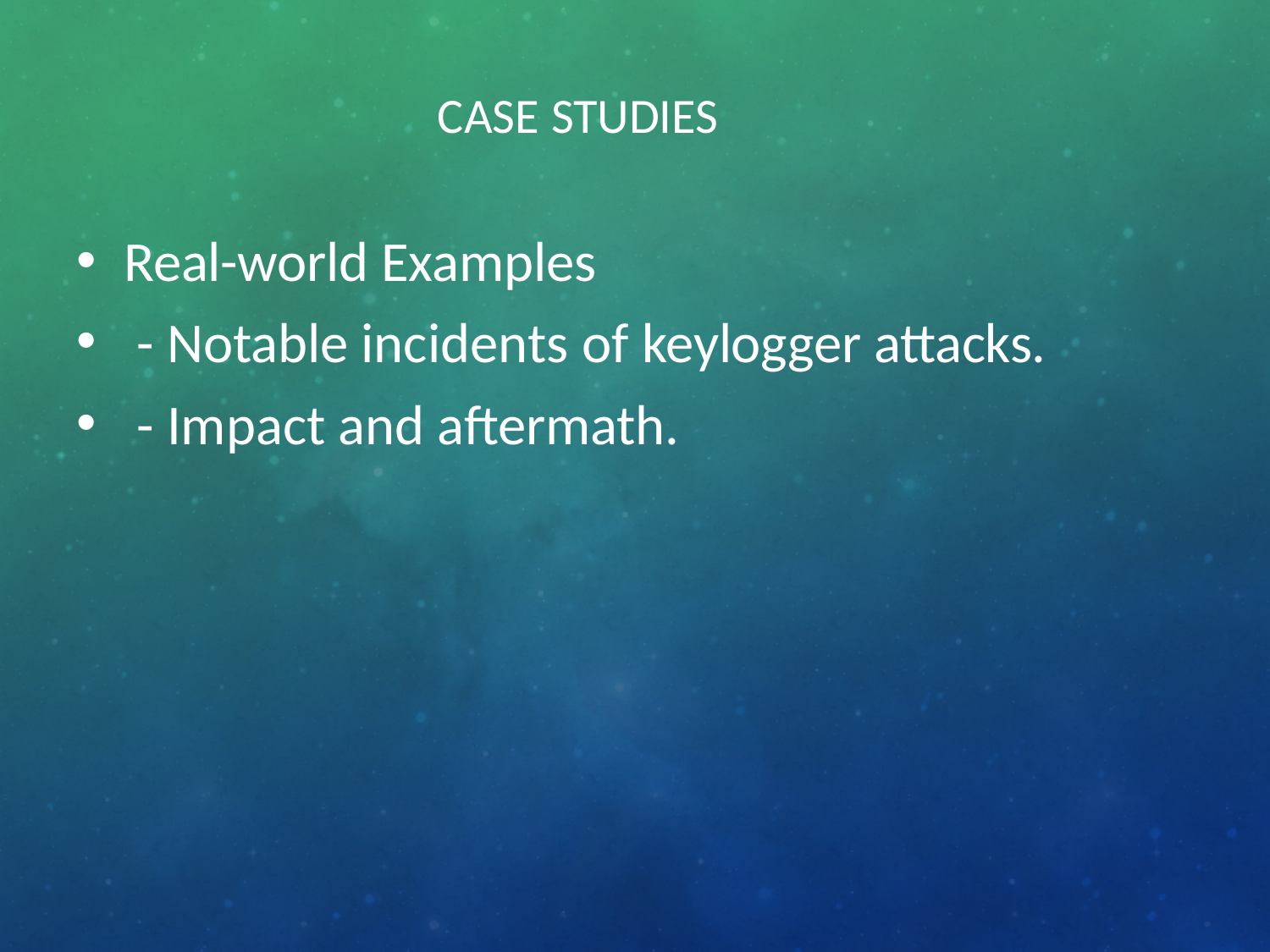

# Case Studies
Real-world Examples
- Notable incidents of keylogger attacks.
- Impact and aftermath.